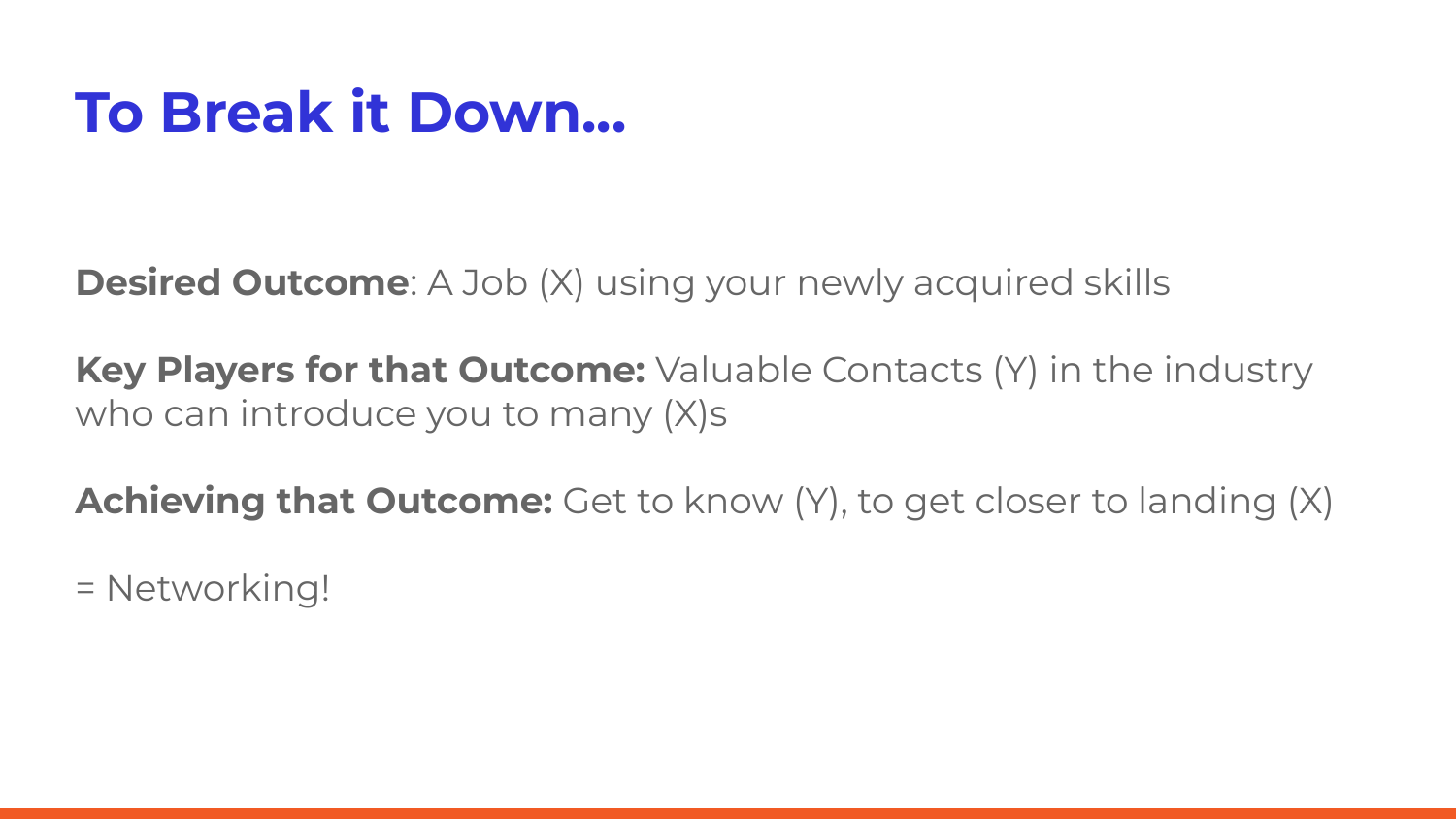

To Break it Down...
Desired Outcome: A Job (X) using your newly acquired skills

Key Players for that Outcome: Valuable Contacts (Y) in the industry who can introduce you to many (X)s

Achieving that Outcome: Get to know (Y), to get closer to landing (X)

= Networking!